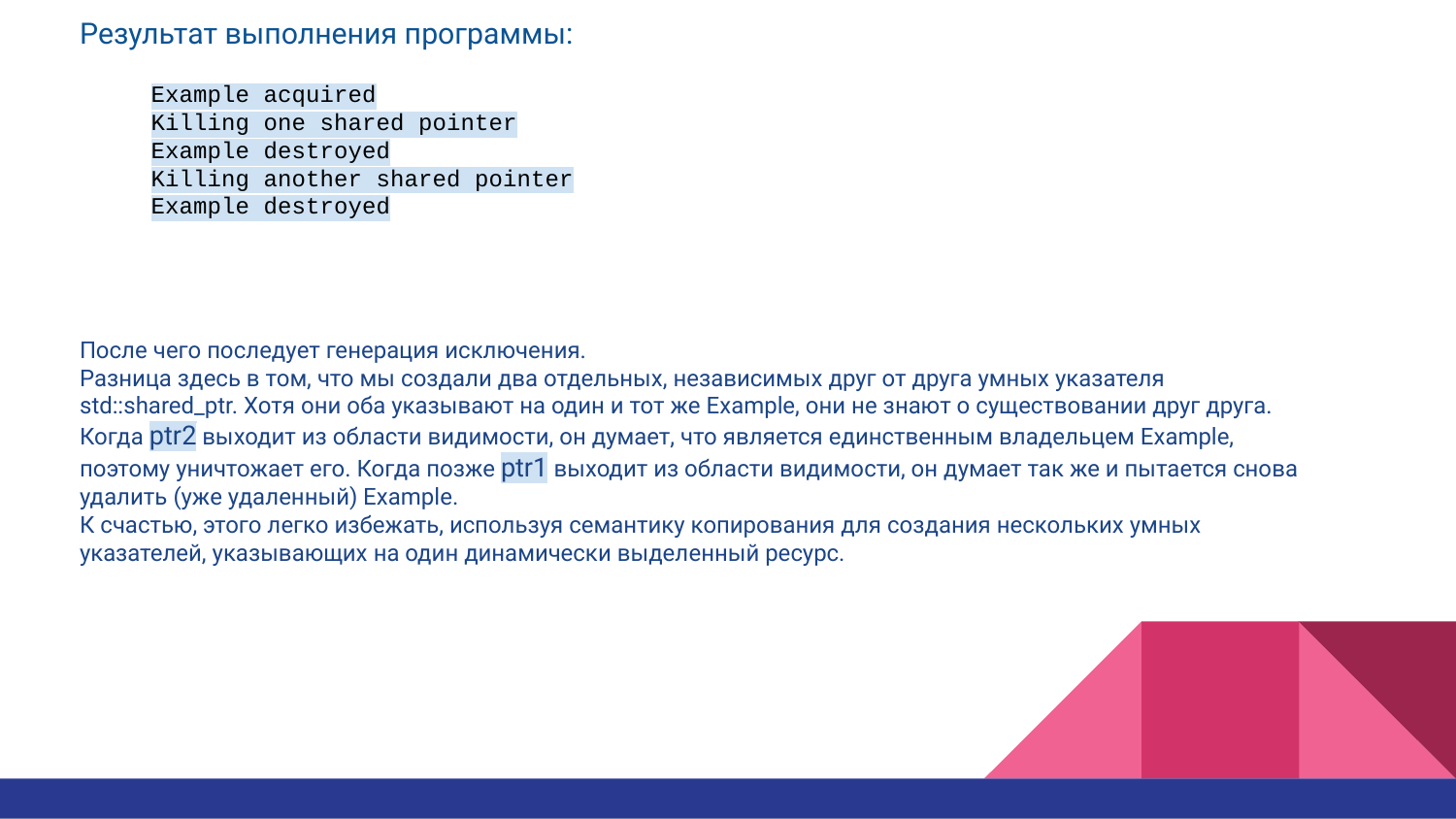

Результат выполнения программы:
Example acquired
Killing one shared pointer
Example destroyed
Killing another shared pointer
Example destroyed
После чего последует генерация исключения.
Разница здесь в том, что мы создали два отдельных, независимых друг от друга умных указателя std::shared_ptr. Хотя они оба указывают на один и тот же Example, они не знают о существовании друг друга. Когда ptr2 выходит из области видимости, он думает, что является единственным владельцем Example, поэтому уничтожает его. Когда позже ptr1 выходит из области видимости, он думает так же и пытается снова удалить (уже удаленный) Example.
К счастью, этого легко избежать, используя семантику копирования для создания нескольких умных указателей, указывающих на один динамически выделенный ресурс.